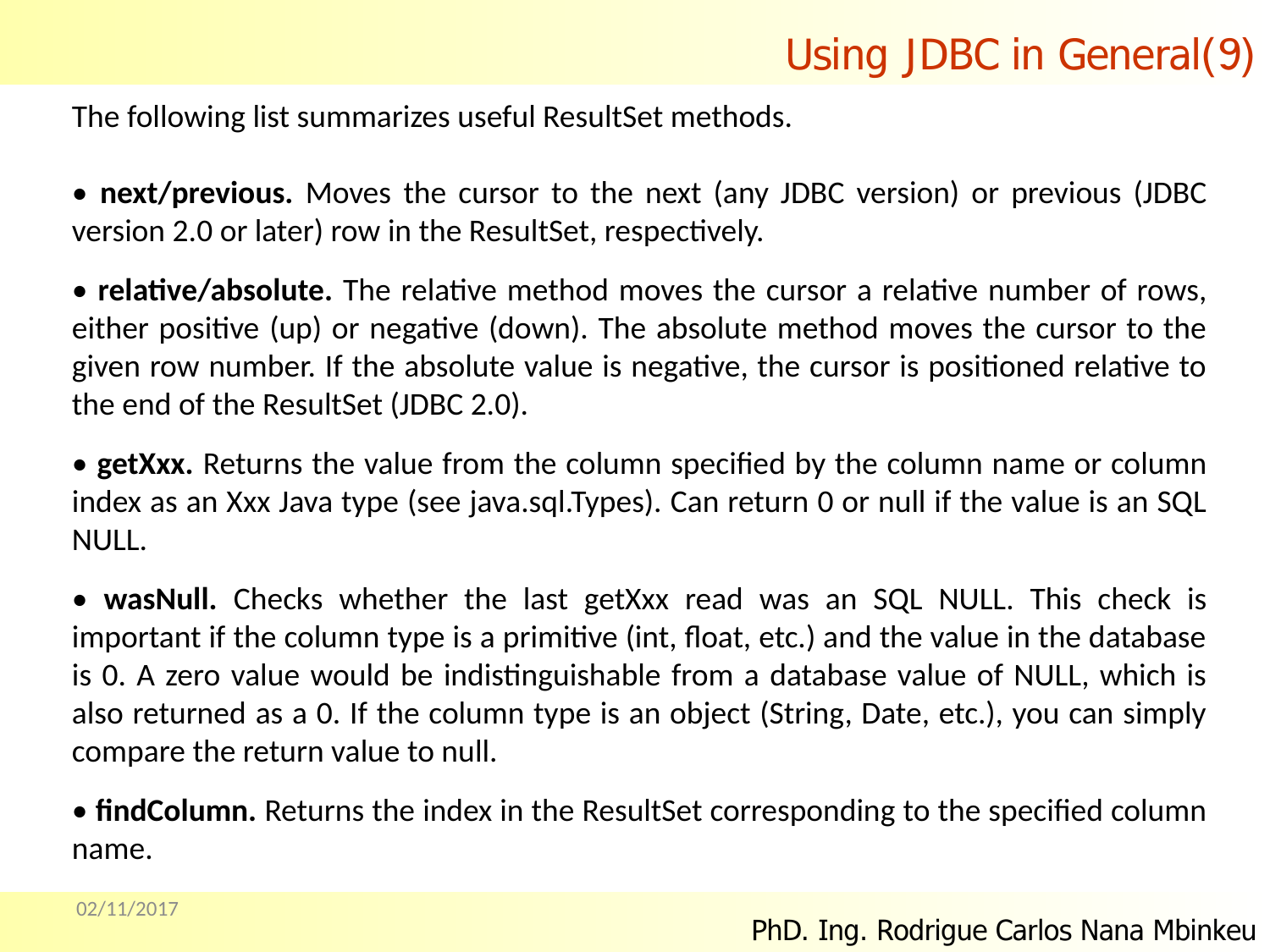

Using JDBC in General(9)
The following list summarizes useful ResultSet methods.

• next/previous. Moves the cursor to the next (any JDBC version) or previous (JDBC version 2.0 or later) row in the ResultSet, respectively.

• relative/absolute. The relative method moves the cursor a relative number of rows, either positive (up) or negative (down). The absolute method moves the cursor to the given row number. If the absolute value is negative, the cursor is positioned relative to the end of the ResultSet (JDBC 2.0).

• getXxx. Returns the value from the column specified by the column name or column index as an Xxx Java type (see java.sql.Types). Can return 0 or null if the value is an SQL NULL.

• wasNull. Checks whether the last getXxx read was an SQL NULL. This check is important if the column type is a primitive (int, float, etc.) and the value in the database is 0. A zero value would be indistinguishable from a database value of NULL, which is also returned as a 0. If the column type is an object (String, Date, etc.), you can simply compare the return value to null.

• findColumn. Returns the index in the ResultSet corresponding to the specified column name.
02/11/2017
11
PhD. Ing. Rodrigue Carlos Nana Mbinkeu